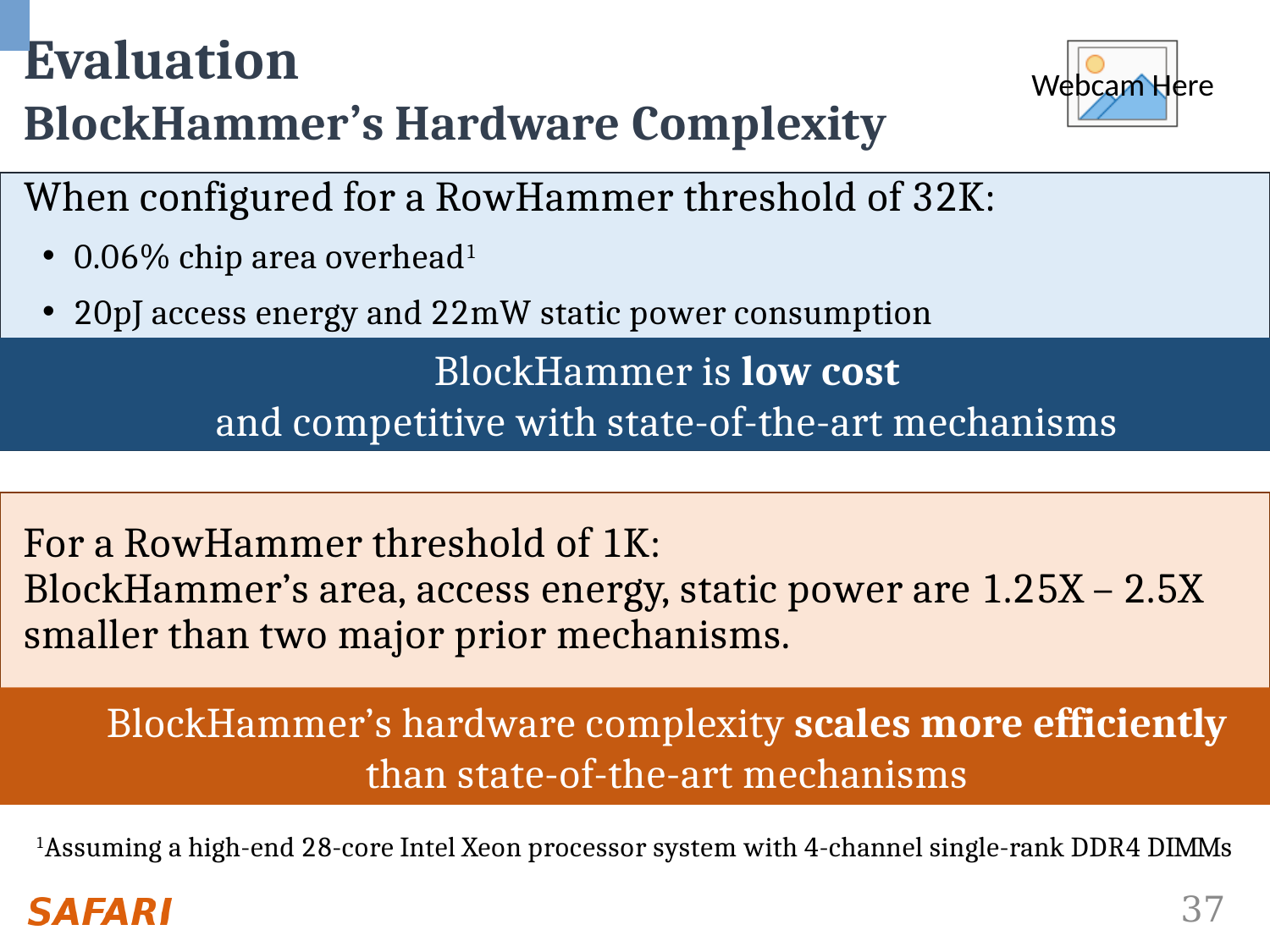

# Evaluation BlockHammer’s Hardware Complexity
When configured for a RowHammer threshold of 32K:
0.06% chip area overhead1
20pJ access energy and 22mW static power consumption

For a RowHammer threshold of 1K:
BlockHammer’s area, access energy, static power are 1.25X – 2.5X smaller than two major prior mechanisms.

BlockHammer is low cost
and competitive with state-of-the-art mechanisms

BlockHammer’s hardware complexity scales more efficiently than state-of-the-art mechanisms
1Assuming a high-end 28-core Intel Xeon processor system with 4-channel single-rank DDR4 DIMMs
** TWiCe [Lee+, ISCA’19] and CBT [Seyedzadeh+ ISCA’18].
The paper has a comprehensive comparison with other mechanisms.
| Area | Access Energy | Static Power |
| --- | --- | --- |
| < 40% | < 80% | < 42% |